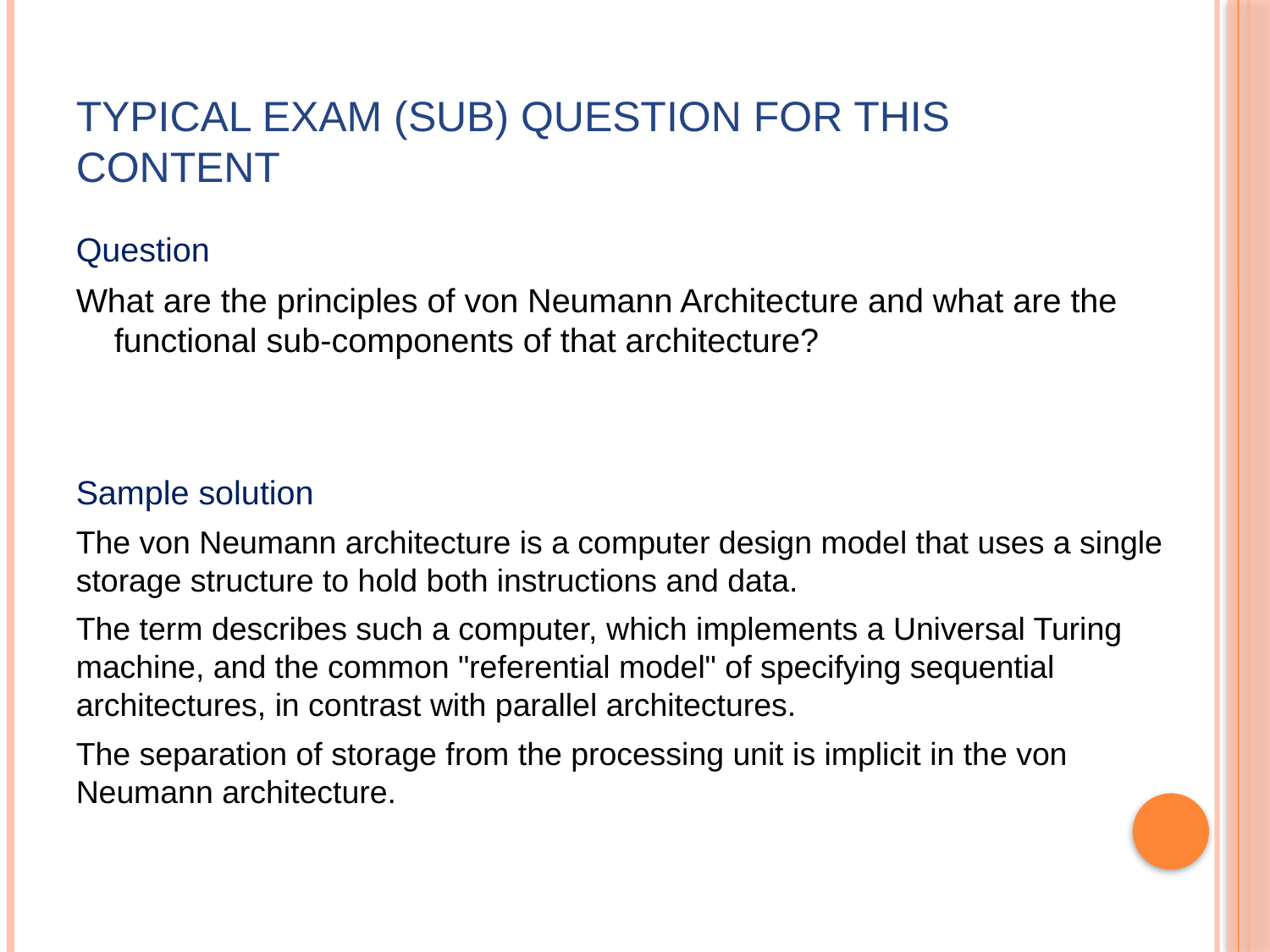

# Typical Exam (Sub) Question For This Content
Question
What are the principles of von Neumann Architecture and what are the functional sub-components of that architecture?

Sample solution
The von Neumann architecture is a computer design model that uses a single storage structure to hold both instructions and data.
The term describes such a computer, which implements a Universal Turing machine, and the common "referential model" of specifying sequential architectures, in contrast with parallel architectures.
The separation of storage from the processing unit is implicit in the von Neumann architecture.